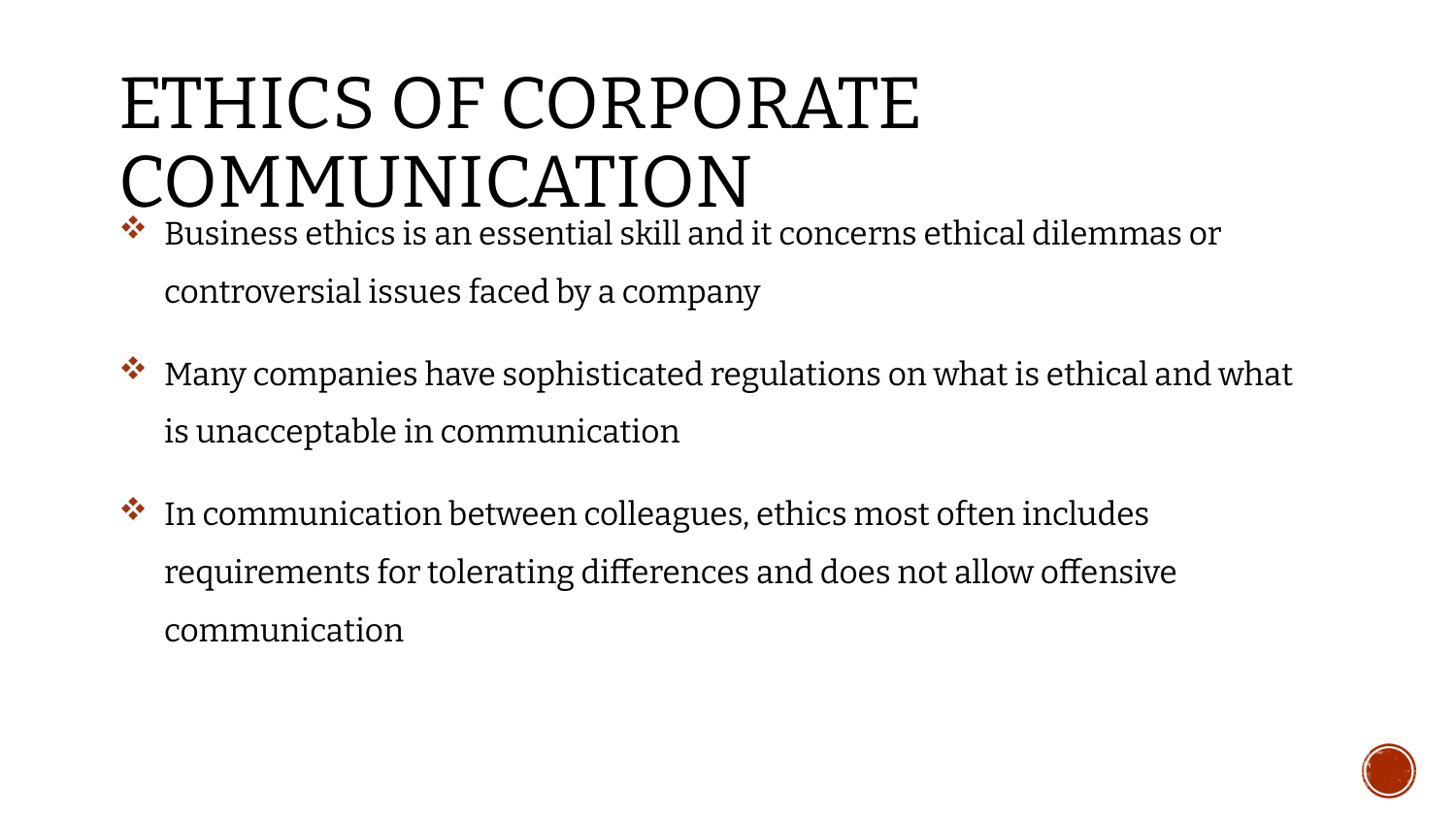

# Ethics of Corporate Communication
Business ethics is an essential skill and it concerns ethical dilemmas or controversial issues faced by a company
Many companies have sophisticated regulations on what is ethical and what is unacceptable in communication
In communication between colleagues, ethics most often includes requirements for tolerating differences and does not allow offensive communication